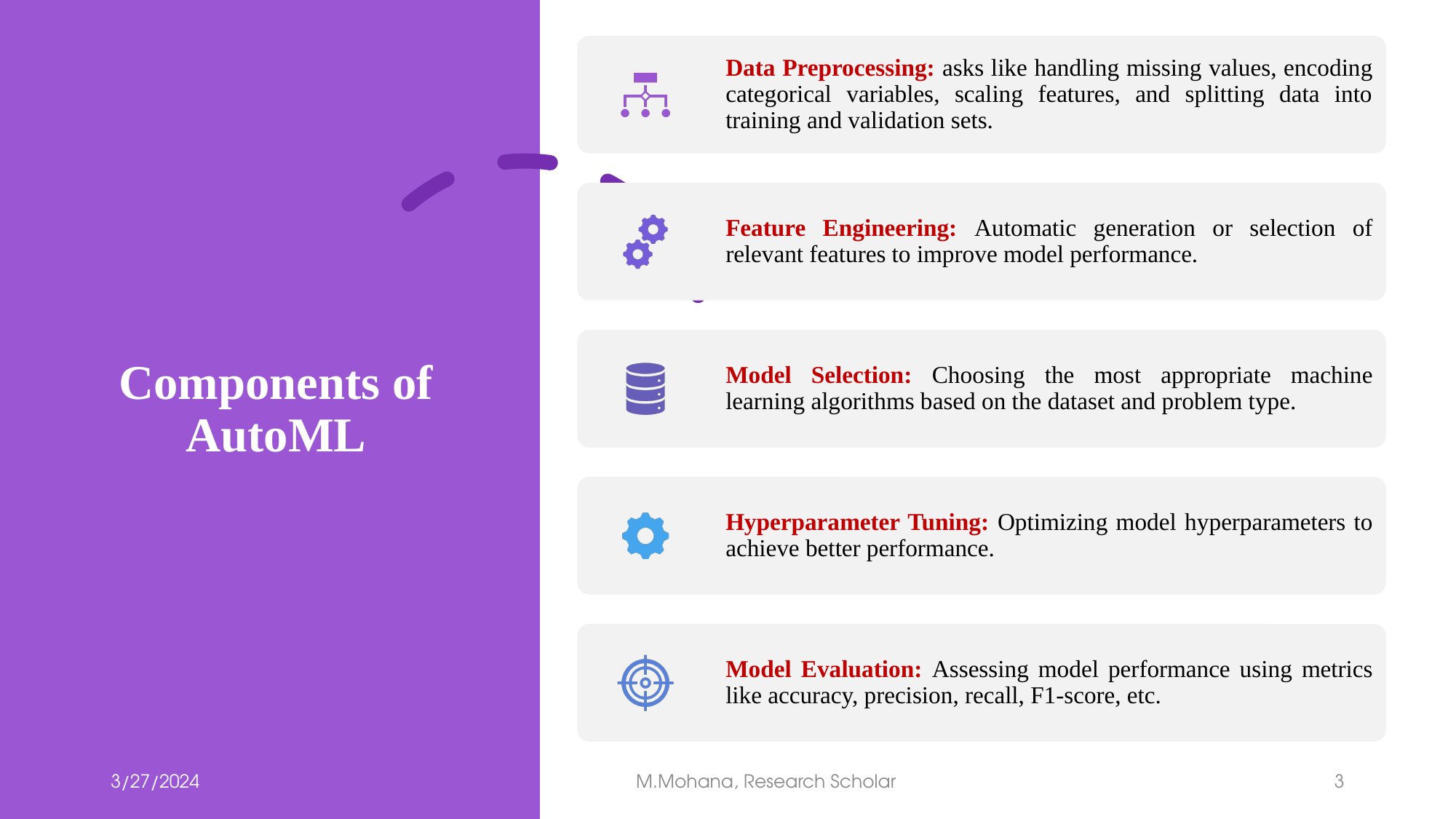

Data Preprocessing: asks like handling missing values, encoding categorical variables, scaling features, and splitting data into training and validation sets.
Feature Engineering: Automatic generation or selection of relevant features to improve model performance.
Model Selection: Choosing the most appropriate machine learning algorithms based on the dataset and problem type.
Hyperparameter Tuning: Optimizing model hyperparameters to achieve better performance.
Model Evaluation: Assessing model performance using metrics like accuracy, precision, recall, F1-score, etc.
# Components of AutoML

3/27/2024
M.Mohana, Research Scholar
3